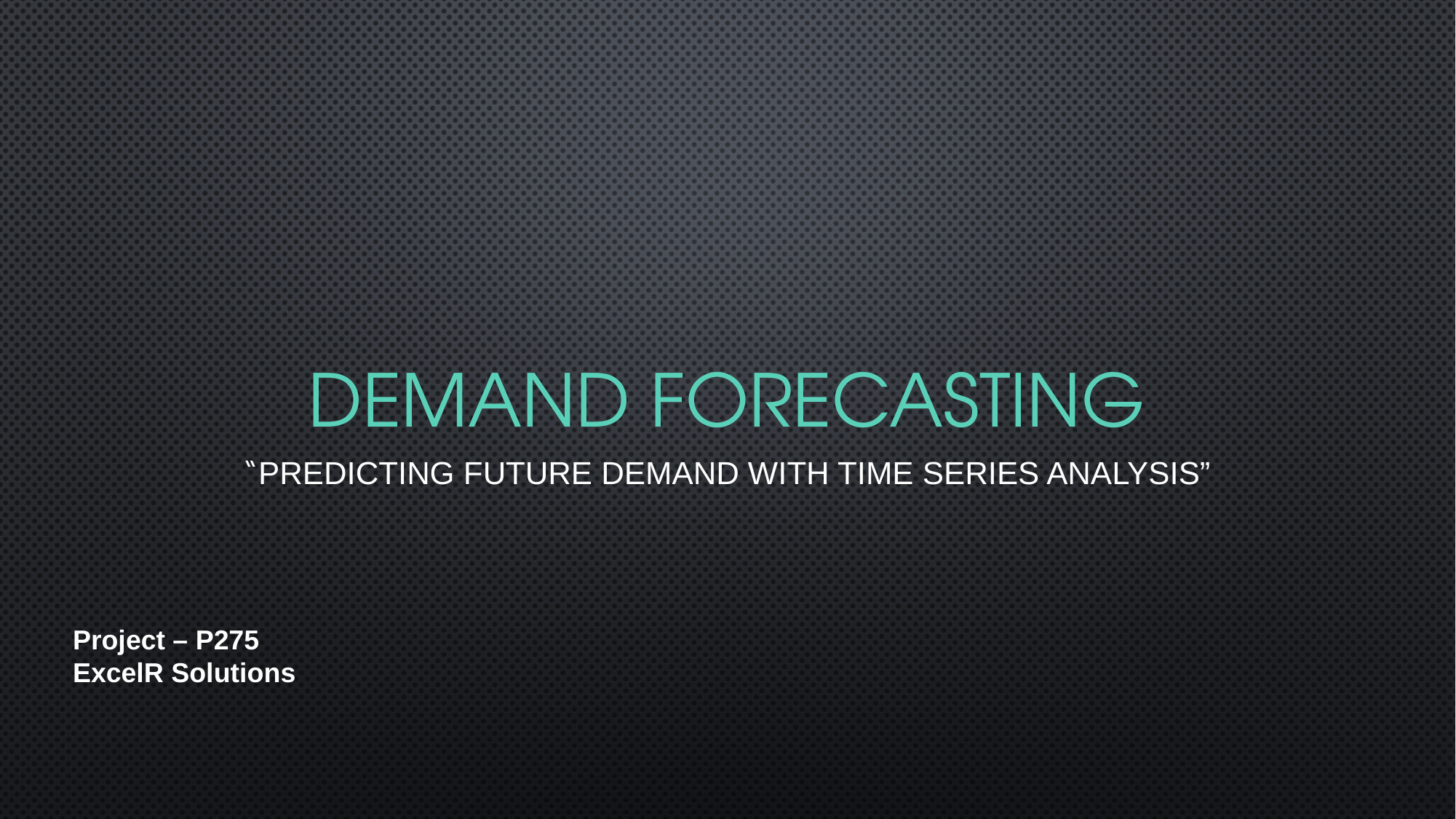

# Demand Forecasting
“Predicting Future Demand with Time Series Analysis”
Project – P275
ExcelR Solutions